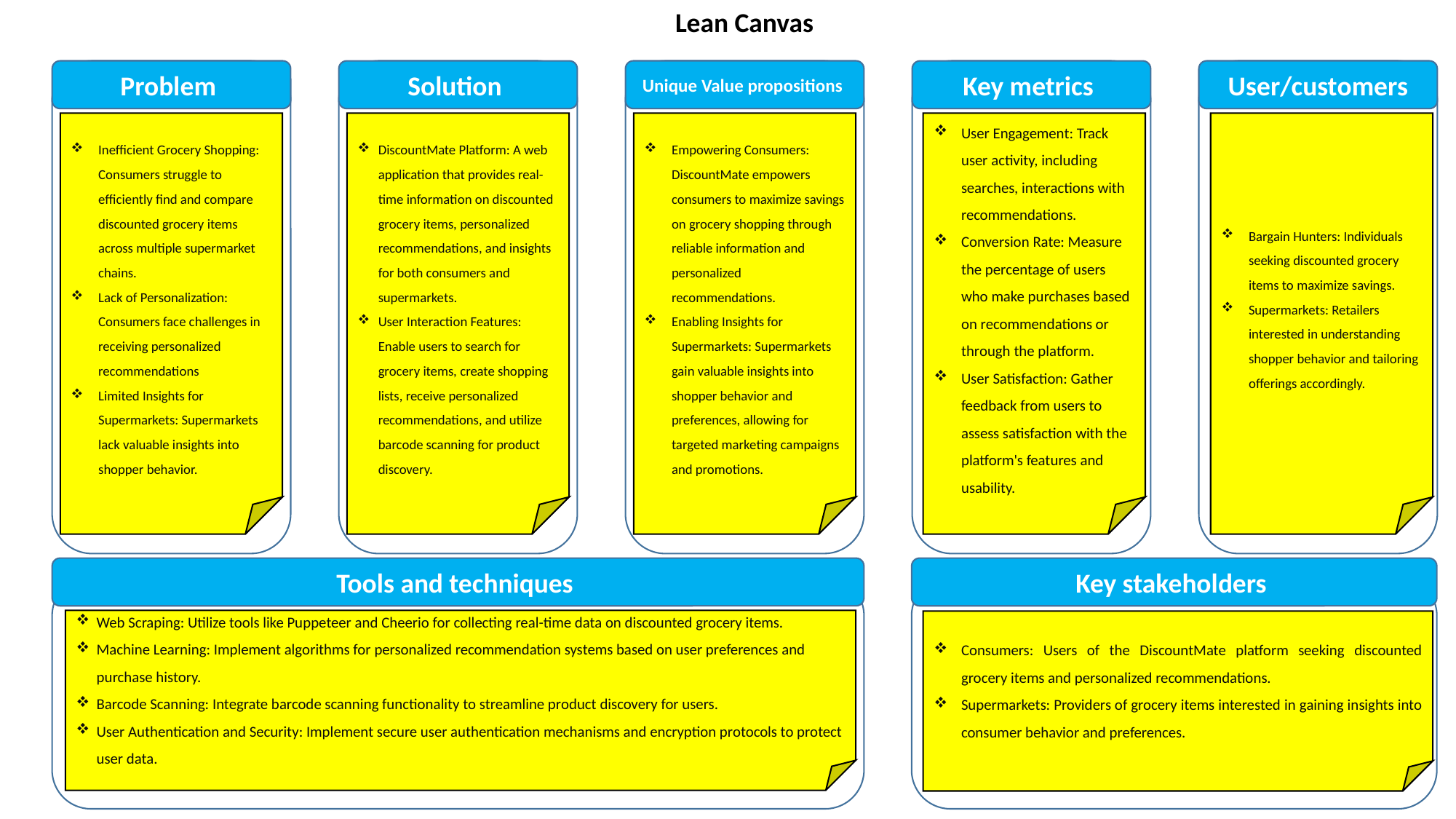

Lean Canvas

Solution

Key metrics

Problem

Unique Value propositions

User/customers
Inefficient Grocery Shopping: Consumers struggle to efficiently find and compare discounted grocery items across multiple supermarket chains.
Lack of Personalization: Consumers face challenges in receiving personalized recommendations
Limited Insights for Supermarkets: Supermarkets lack valuable insights into shopper behavior.
DiscountMate Platform: A web application that provides real-time information on discounted grocery items, personalized recommendations, and insights for both consumers and supermarkets.
User Interaction Features: Enable users to search for grocery items, create shopping lists, receive personalized recommendations, and utilize barcode scanning for product discovery.
Empowering Consumers: DiscountMate empowers consumers to maximize savings on grocery shopping through reliable information and personalized recommendations.
Enabling Insights for Supermarkets: Supermarkets gain valuable insights into shopper behavior and preferences, allowing for targeted marketing campaigns and promotions.
User Engagement: Track user activity, including searches, interactions with recommendations.
Conversion Rate: Measure the percentage of users who make purchases based on recommendations or through the platform.
User Satisfaction: Gather feedback from users to assess satisfaction with the platform's features and usability.
Bargain Hunters: Individuals seeking discounted grocery items to maximize savings.
Supermarkets: Retailers interested in understanding shopper behavior and tailoring offerings accordingly.
Tools and techniques

Key stakeholders

Web Scraping: Utilize tools like Puppeteer and Cheerio for collecting real-time data on discounted grocery items.
Machine Learning: Implement algorithms for personalized recommendation systems based on user preferences and purchase history.
Barcode Scanning: Integrate barcode scanning functionality to streamline product discovery for users.
User Authentication and Security: Implement secure user authentication mechanisms and encryption protocols to protect user data.
Consumers: Users of the DiscountMate platform seeking discounted grocery items and personalized recommendations.
Supermarkets: Providers of grocery items interested in gaining insights into consumer behavior and preferences.